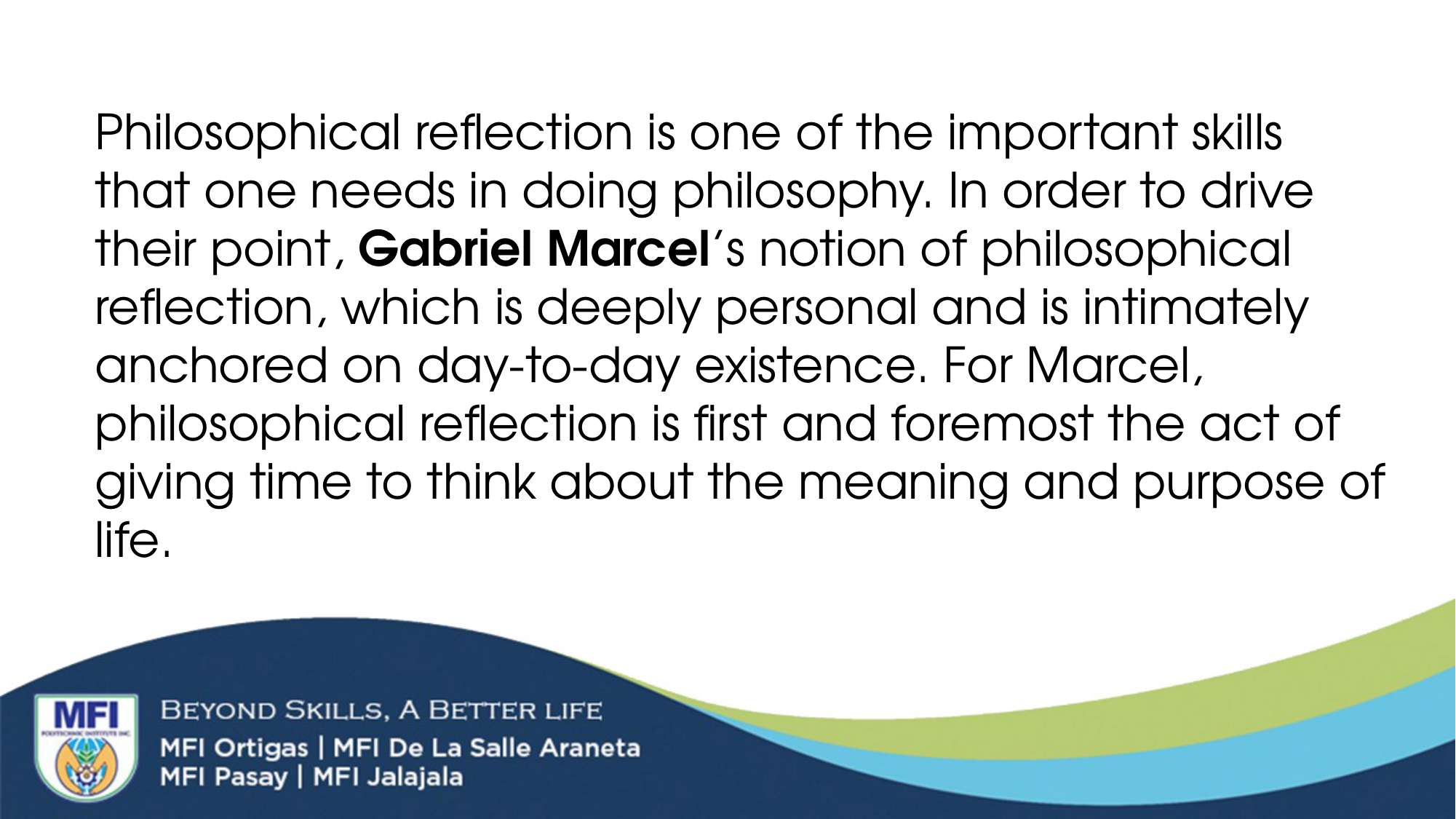

Philosophical reflection is one of the important skills that one needs in doing philosophy. In order to drive their point, Gabriel Marcel’s notion of philosophical reflection, which is deeply personal and is intimately anchored on day-to-day existence. For Marcel, philosophical reflection is first and foremost the act of giving time to think about the meaning and purpose of life.